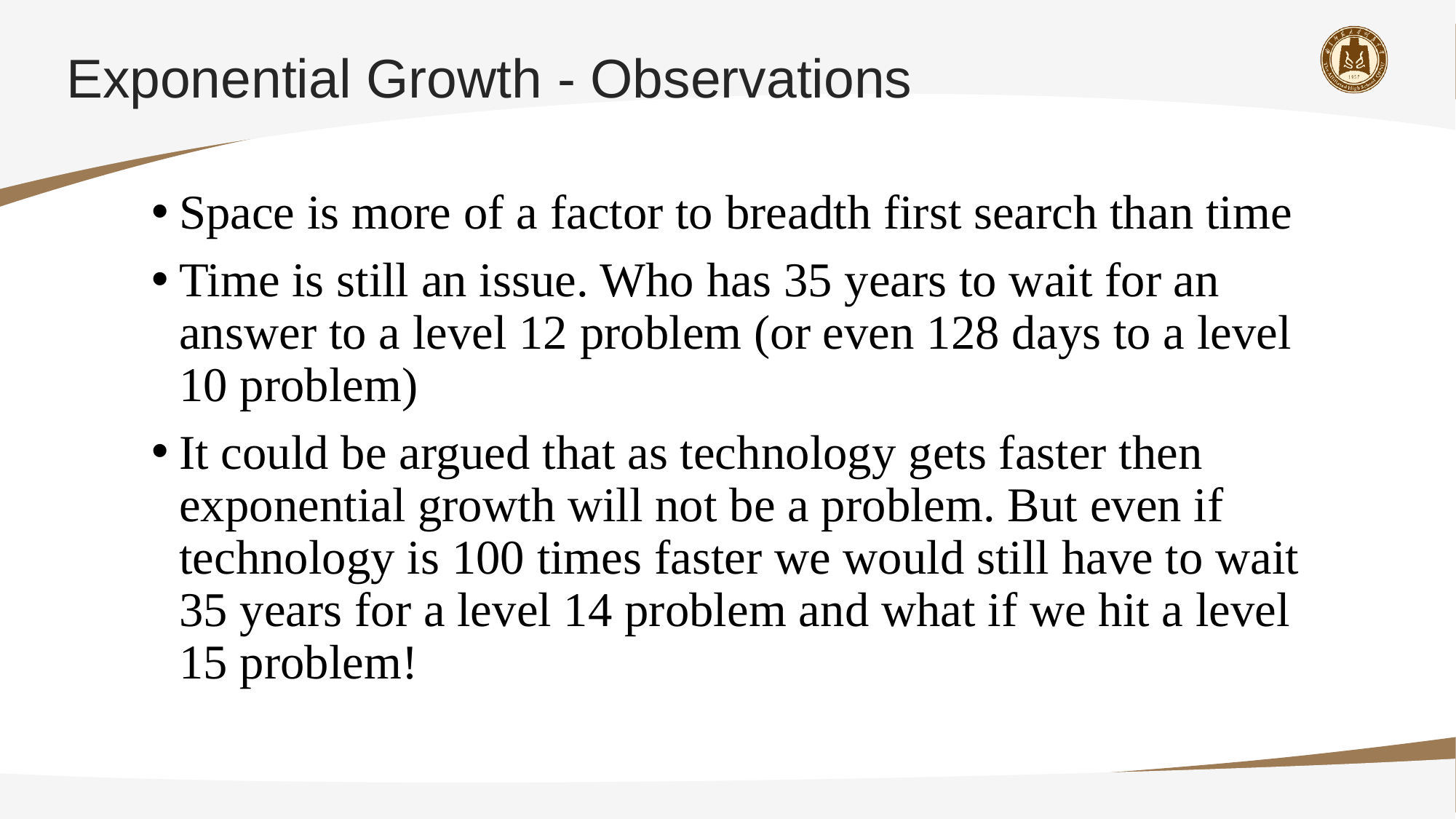

# Exponential Growth - Observations
Space is more of a factor to breadth first search than time
Time is still an issue. Who has 35 years to wait for an answer to a level 12 problem (or even 128 days to a level 10 problem)
It could be argued that as technology gets faster then exponential growth will not be a problem. But even if technology is 100 times faster we would still have to wait 35 years for a level 14 problem and what if we hit a level 15 problem!